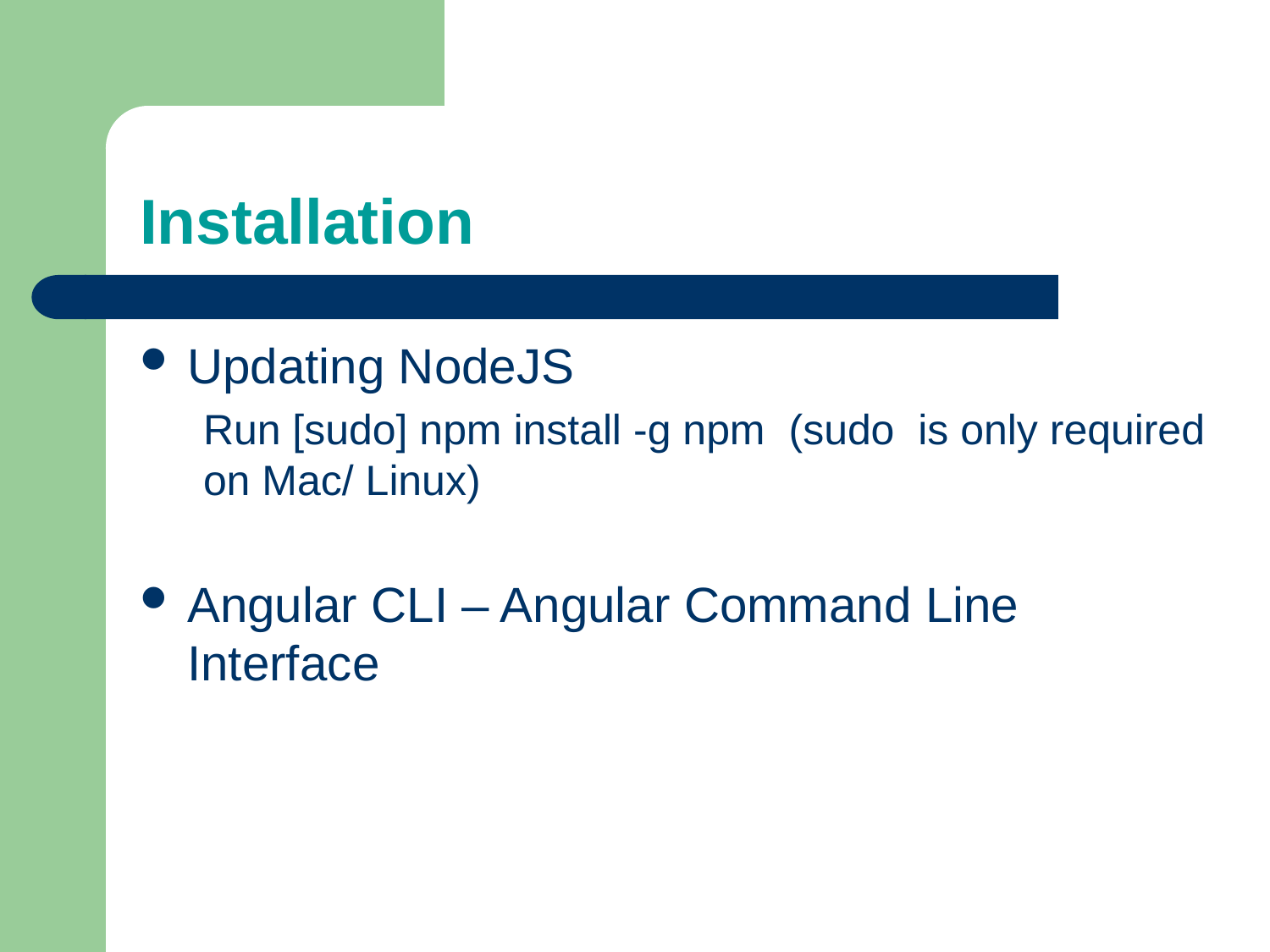

# Installation
Updating NodeJS
Run [sudo] npm install -g npm  (sudo  is only required on Mac/ Linux)

Angular CLI – Angular Command Line Interface